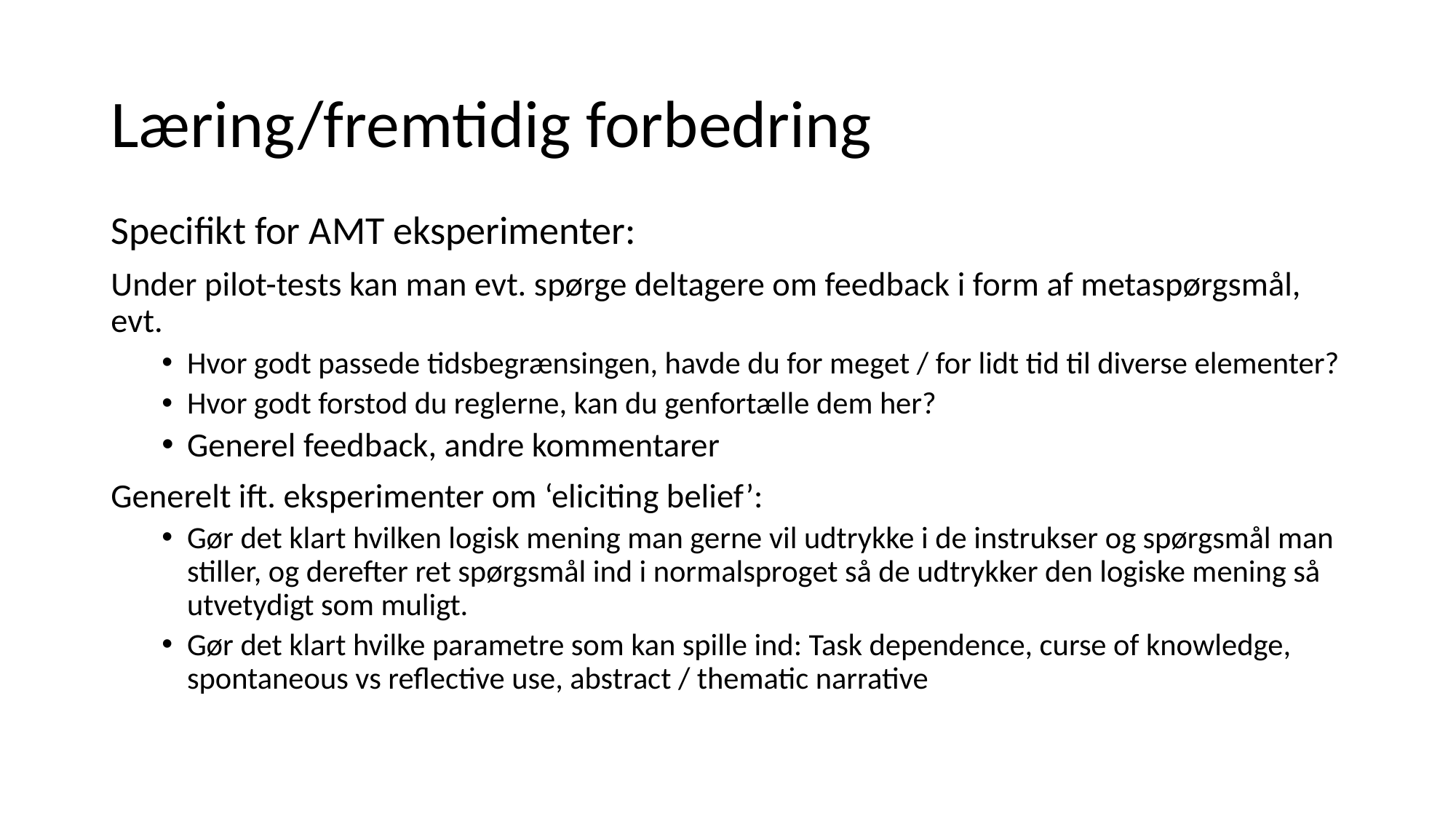

# Læring/fremtidig forbedring
Specifikt for AMT eksperimenter:
Under pilot-tests kan man evt. spørge deltagere om feedback i form af metaspørgsmål, evt.
Hvor godt passede tidsbegrænsingen, havde du for meget / for lidt tid til diverse elementer?
Hvor godt forstod du reglerne, kan du genfortælle dem her?
Generel feedback, andre kommentarer
Generelt ift. eksperimenter om ‘eliciting belief’:
Gør det klart hvilken logisk mening man gerne vil udtrykke i de instrukser og spørgsmål man stiller, og derefter ret spørgsmål ind i normalsproget så de udtrykker den logiske mening så utvetydigt som muligt.
Gør det klart hvilke parametre som kan spille ind: Task dependence, curse of knowledge, spontaneous vs reflective use, abstract / thematic narrative